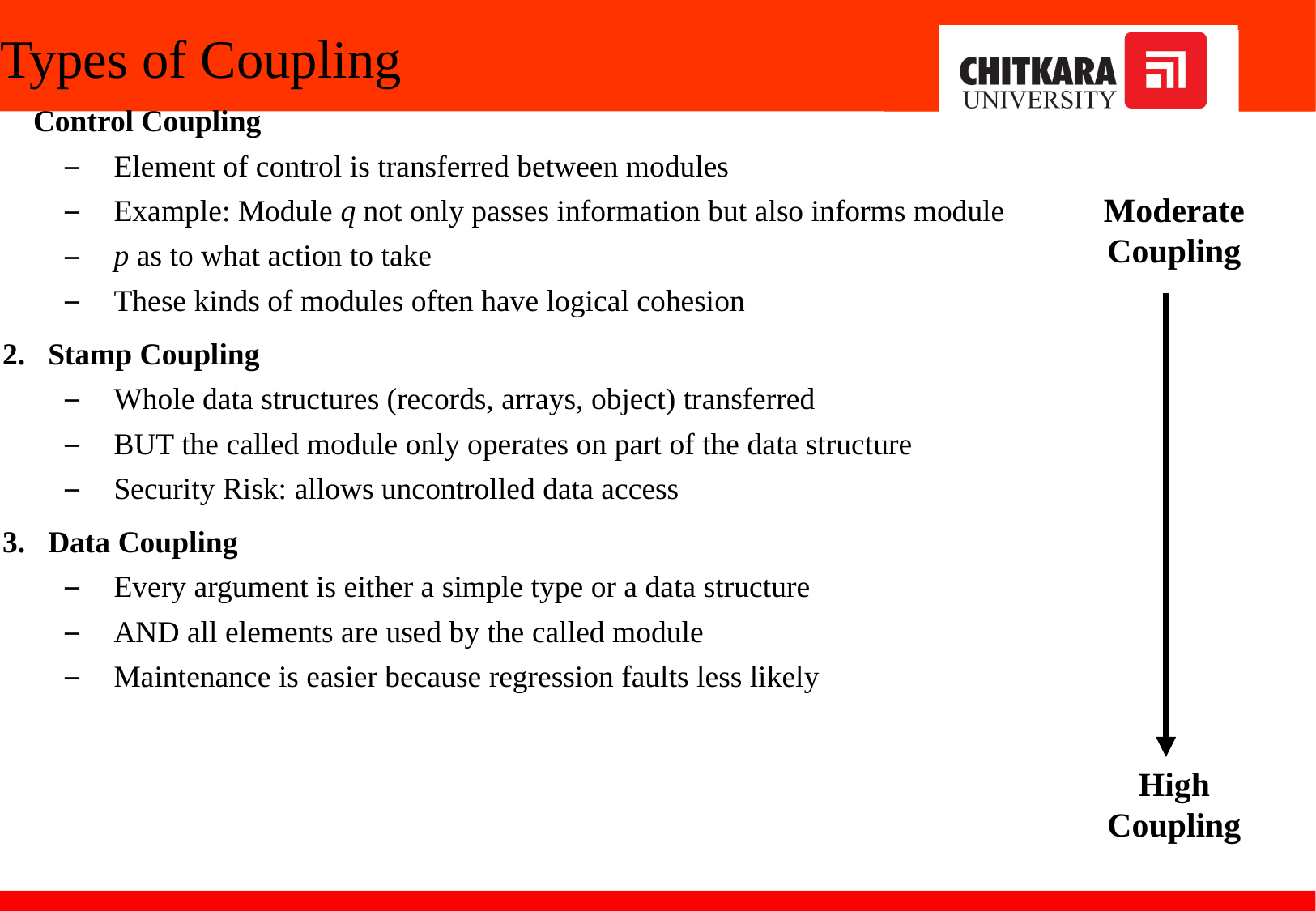

# Types of Coupling
    Control Coupling
Element of control is transferred between modules
Example: Module q not only passes information but also informs module
p as to what action to take
These kinds of modules often have logical cohesion
Stamp Coupling
Whole data structures (records, arrays, object) transferred
BUT the called module only operates on part of the data structure
Security Risk: allows uncontrolled data access
Data Coupling
Every argument is either a simple type or a data structure
AND all elements are used by the called module
Maintenance is easier because regression faults less likely

Moderate Coupling
High Coupling